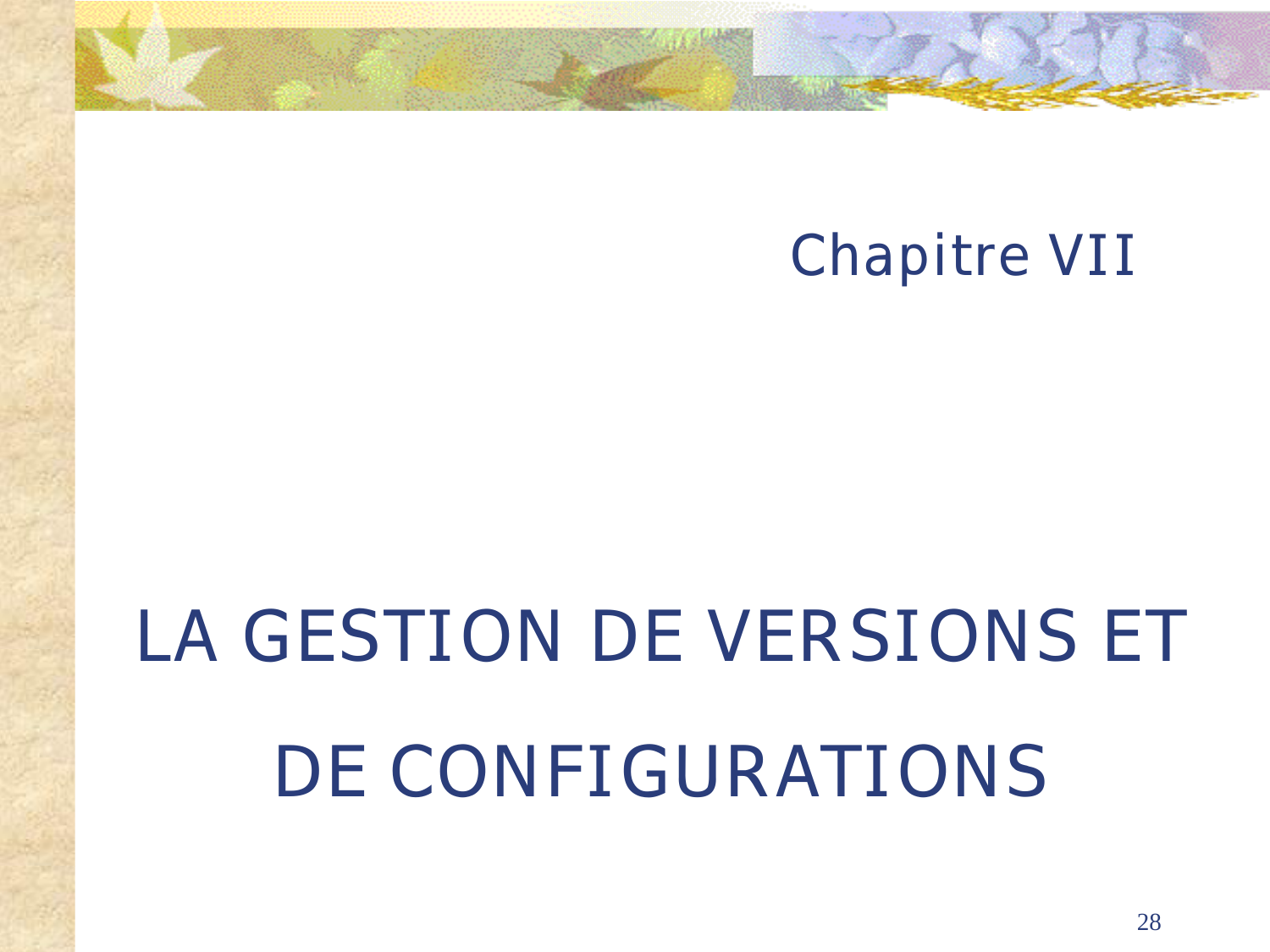

# Chapitre VII
LA GESTION DE VERSIONS ET DE CONFIGURATIONS
28